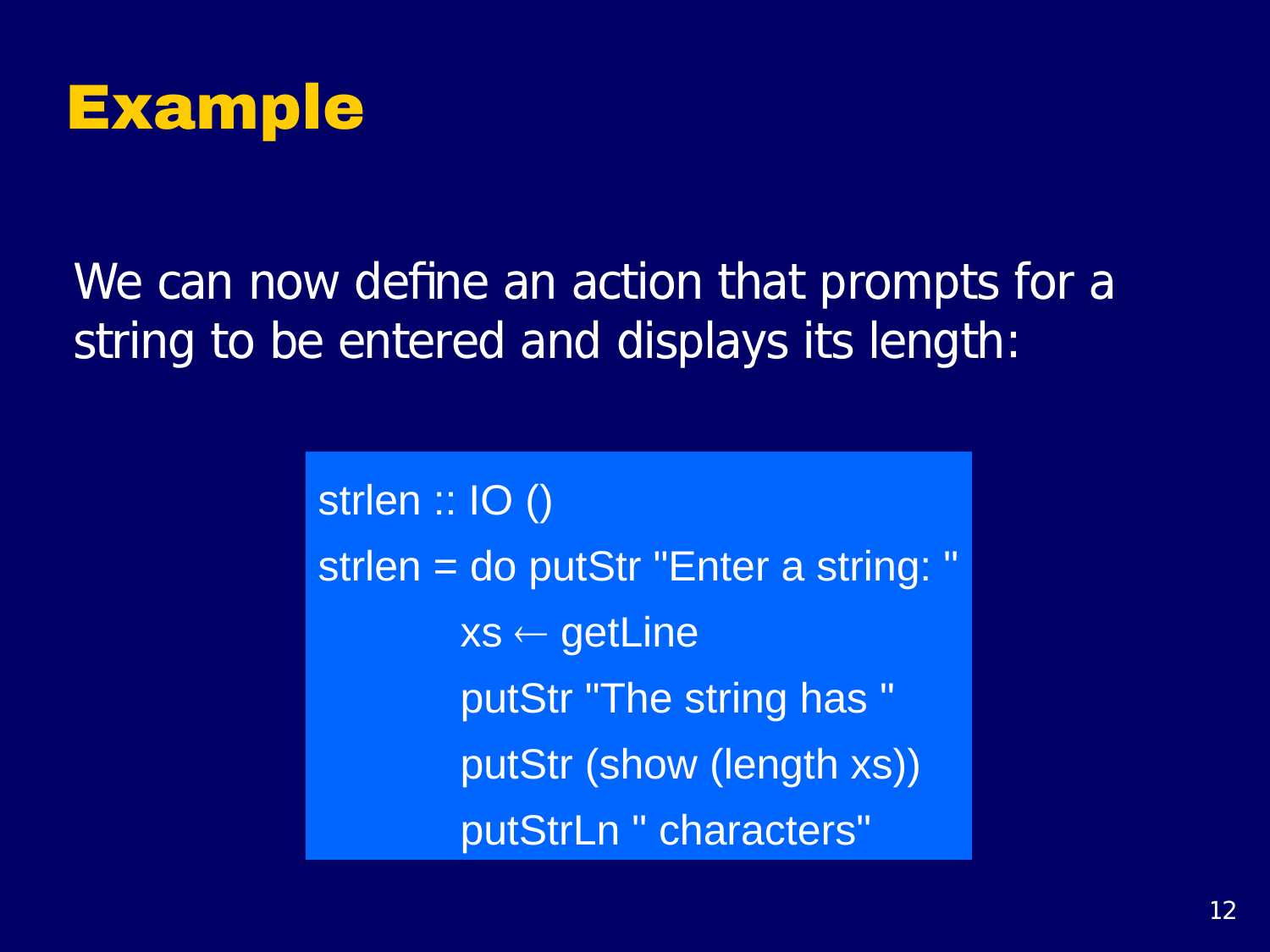

# Example
We can now define an action that prompts for a string to be entered and displays its length:
strlen :: IO ()
strlen = do putStr "Enter a string: "
            xs ← getLine
            putStr "The string has "
            putStr (show (length xs))
            putStrLn " characters"
12